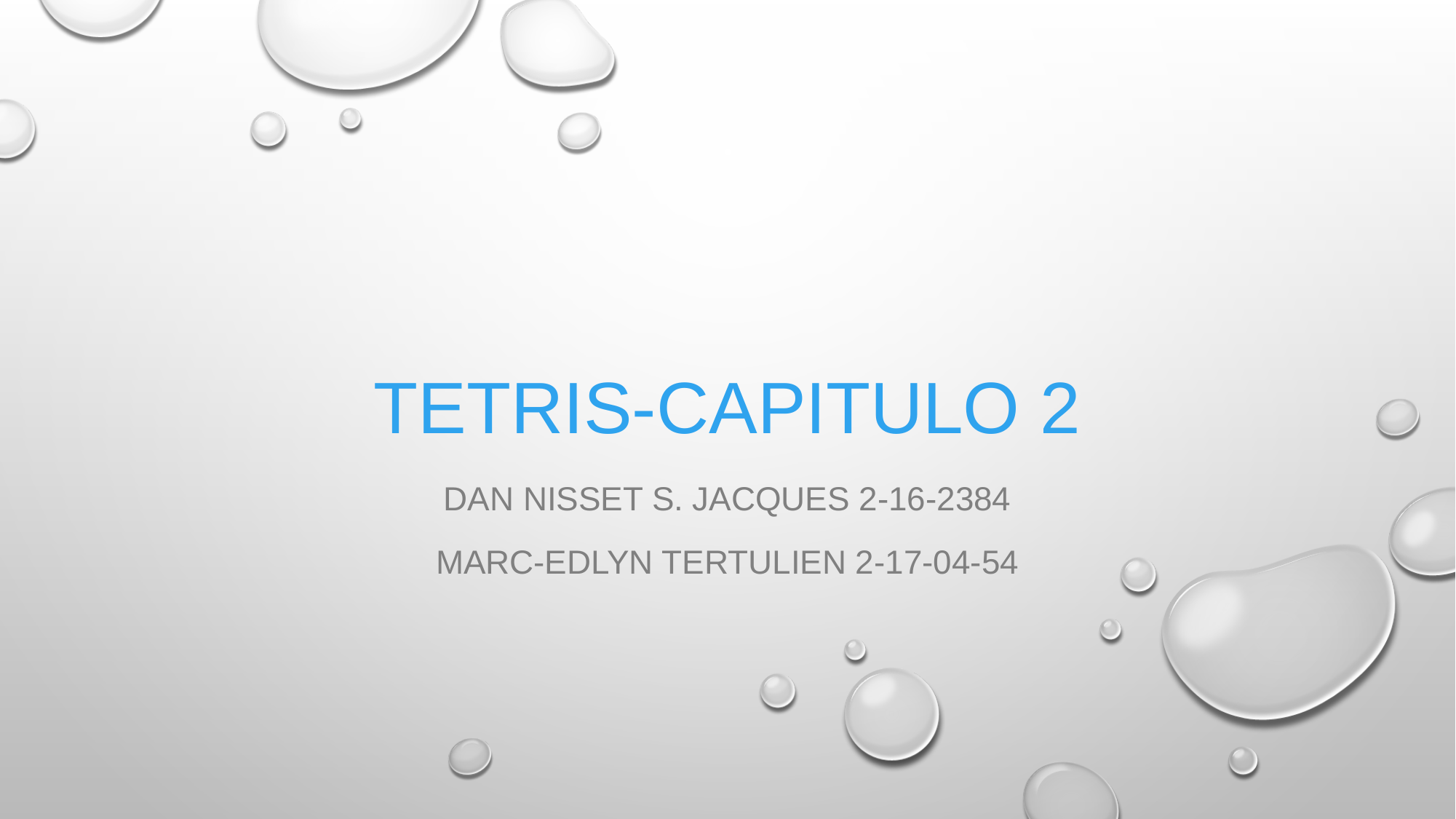

# Tetris-capitulo 2
Dan Nisset S. Jacques 2-16-2384
Marc-Edlyn Tertulien 2-17-04-54